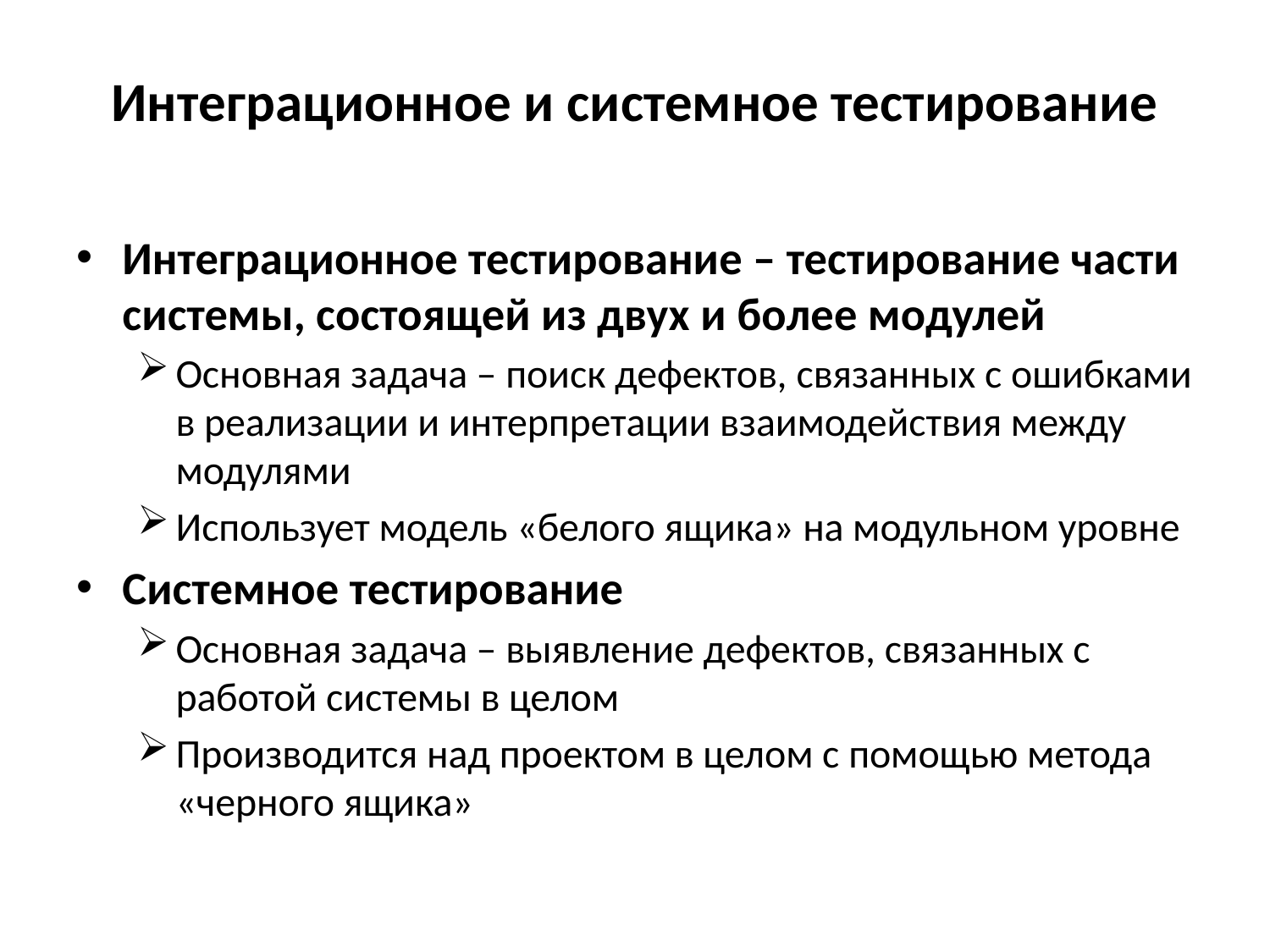

# Интеграционное и системное тестирование
Интеграционное тестирование – тестирование части системы, состоящей из двух и более модулей
Основная задача – поиск дефектов, связанных с ошибками в реализации и интерпретации взаимодействия между модулями
Использует модель «белого ящика» на модульном уровне
Системное тестирование
Основная задача – выявление дефектов, связанных с работой системы в целом
Производится над проектом в целом с помощью метода «черного ящика»